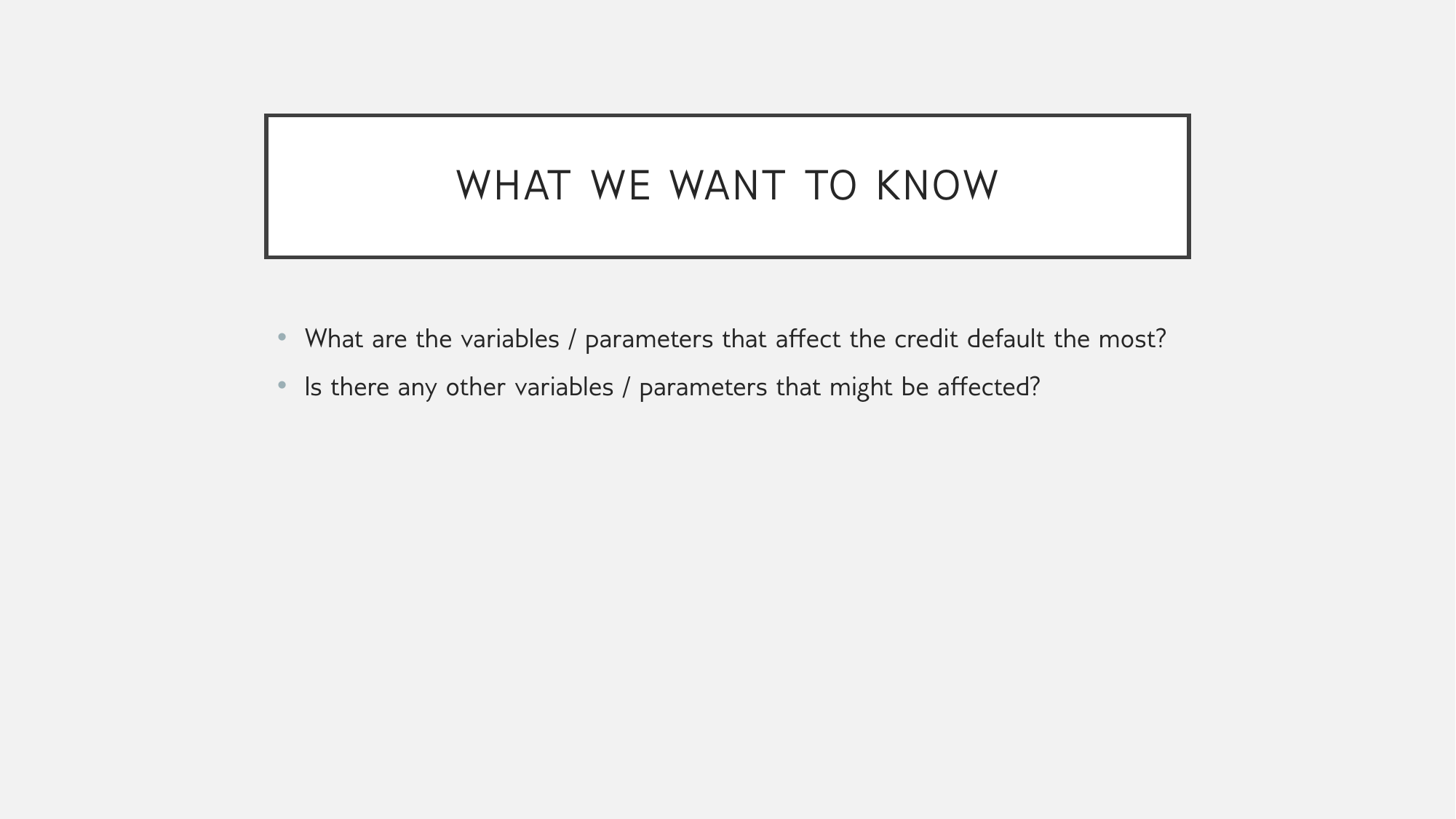

# What we want to know
What are the variables / parameters that affect the credit default the most?
Is there any other variables / parameters that might be affected?